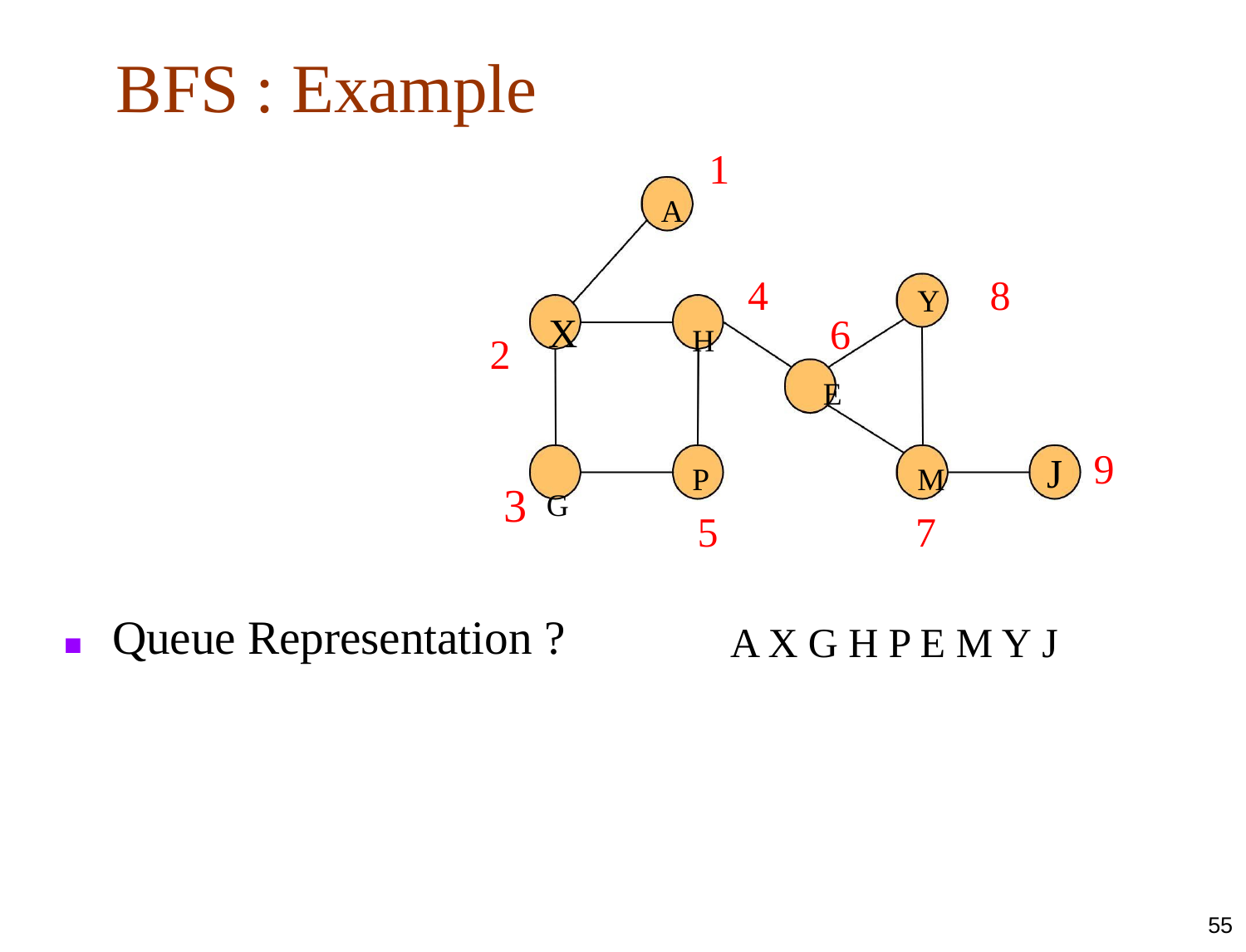

# BFS : Example
1
A

4
8
Y
6
E
X
H
2
3 G
9
J
P
5
M
7
◼	Queue Representation ?
A X G H P E M Y J
55